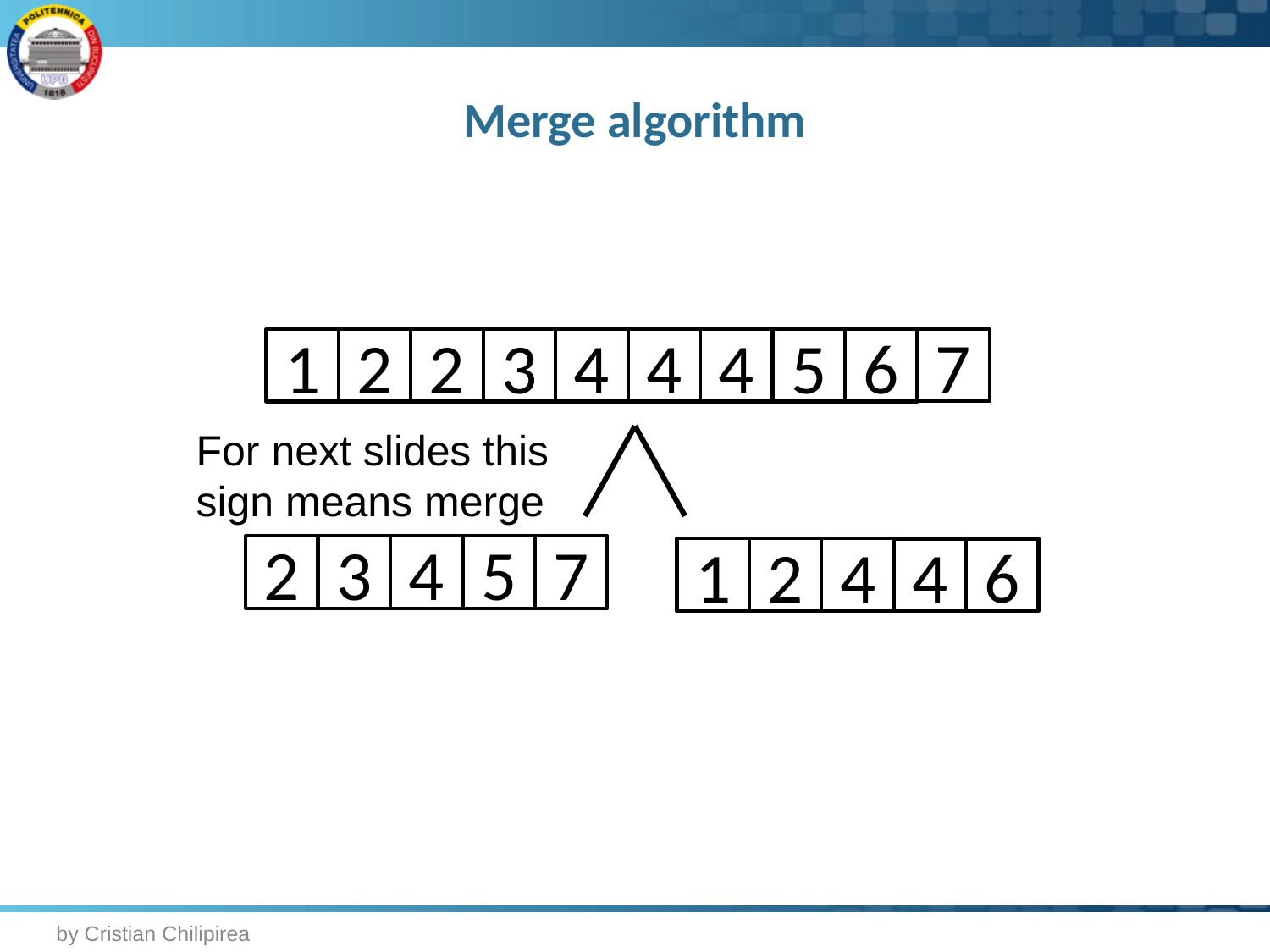

# Merge algorithm
7
1
2
2
3
4
4
4
5
6
For next slides this sign means merge
2
3
4
5
7
1
2
4
4
6
by Cristian Chilipirea